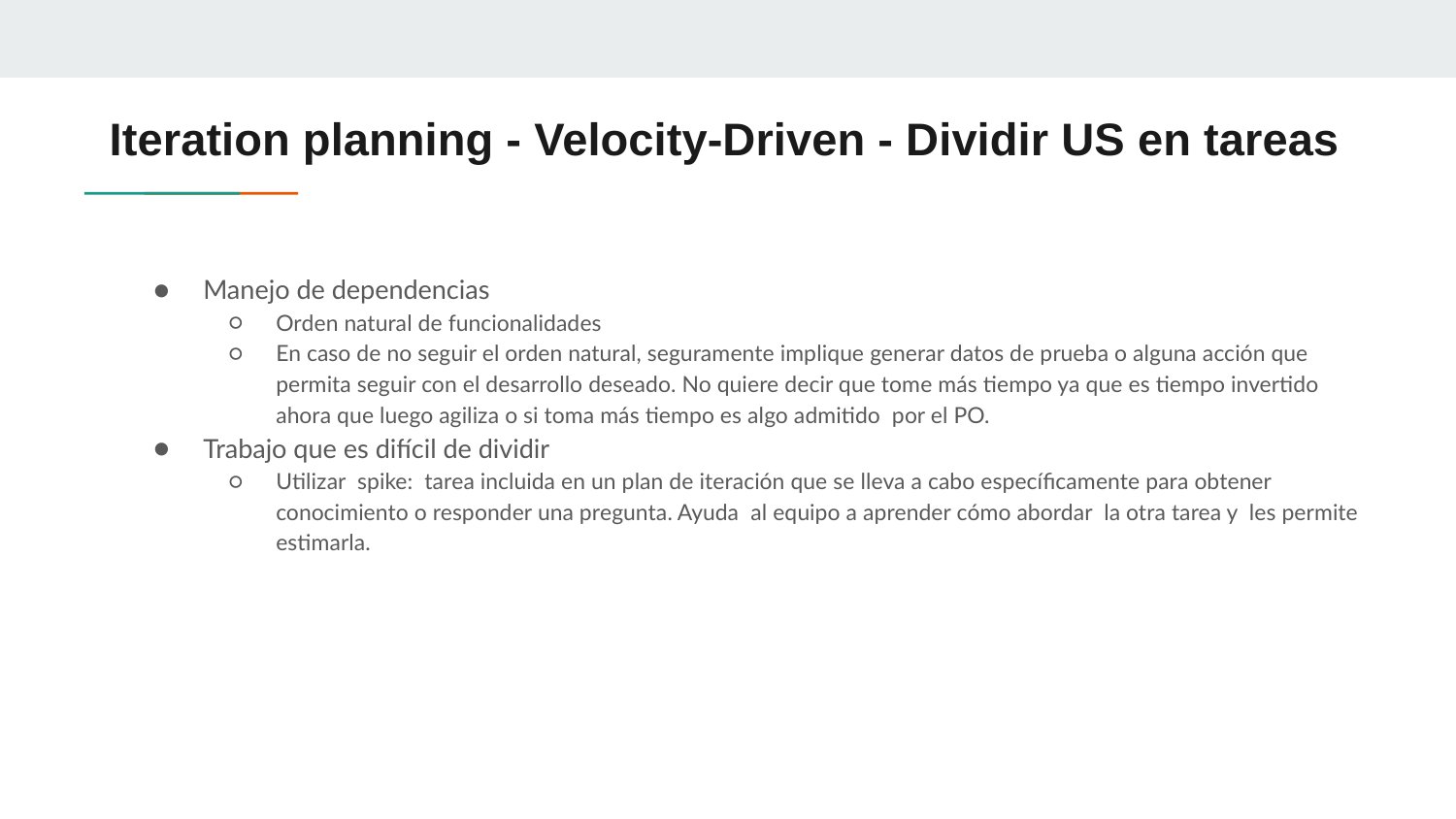

# Iteration planning - Velocity-Driven - Dividir US en tareas

Manejo de dependencias
Orden natural de funcionalidades
En caso de no seguir el orden natural, seguramente implique generar datos de prueba o alguna acción que permita seguir con el desarrollo deseado. No quiere decir que tome más tiempo ya que es tiempo invertido ahora que luego agiliza o si toma más tiempo es algo admitido  por el PO.
Trabajo que es difícil de dividir
Utilizar  spike:  tarea incluida en un plan de iteración que se lleva a cabo específicamente para obtener conocimiento o responder una pregunta. Ayuda  al equipo a aprender cómo abordar  la otra tarea y  les permite estimarla.